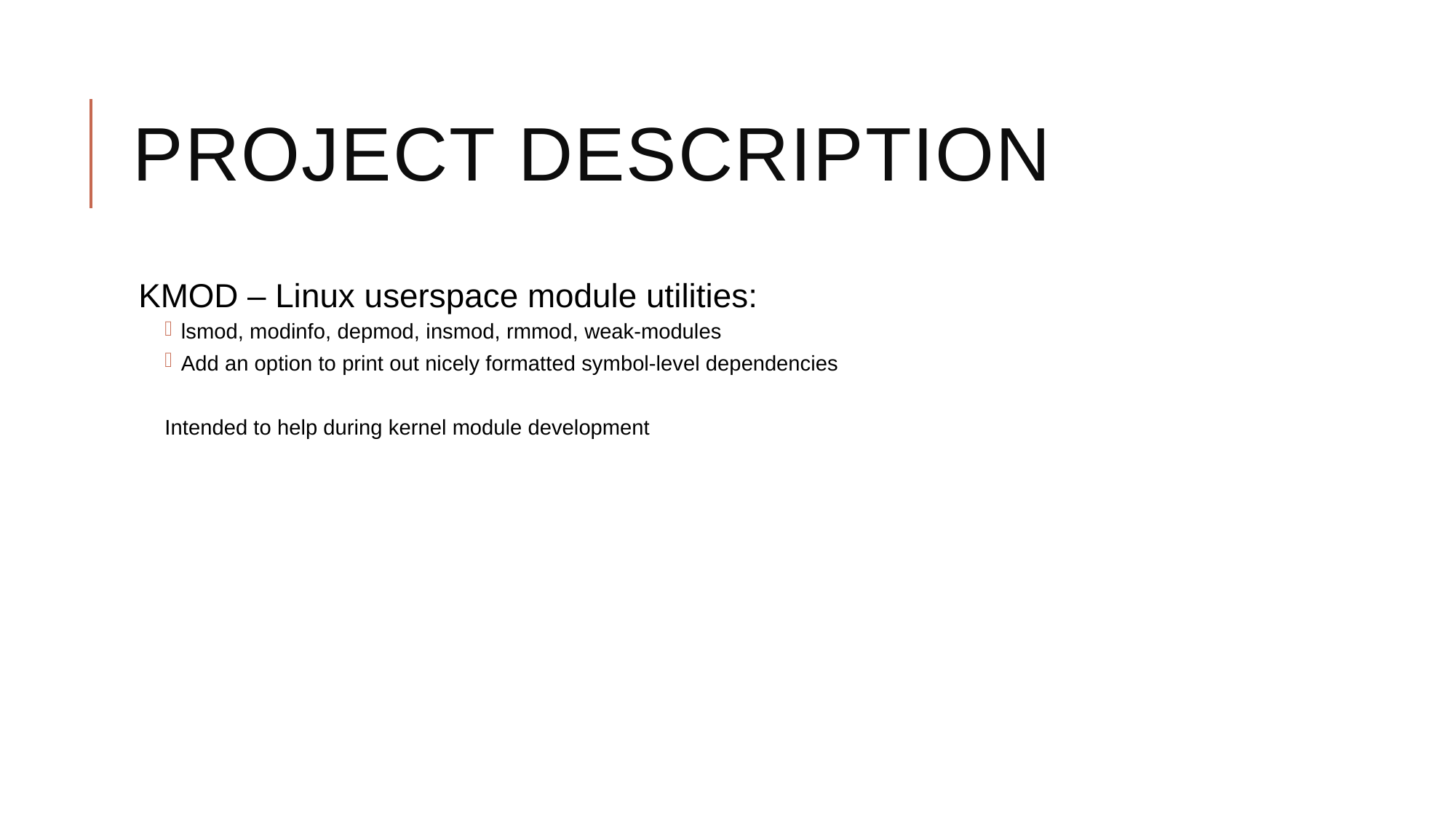

# Project Description
KMOD – Linux userspace module utilities:
lsmod, modinfo, depmod, insmod, rmmod, weak-modules
Add an option to print out nicely formatted symbol-level dependencies

Intended to help during kernel module development